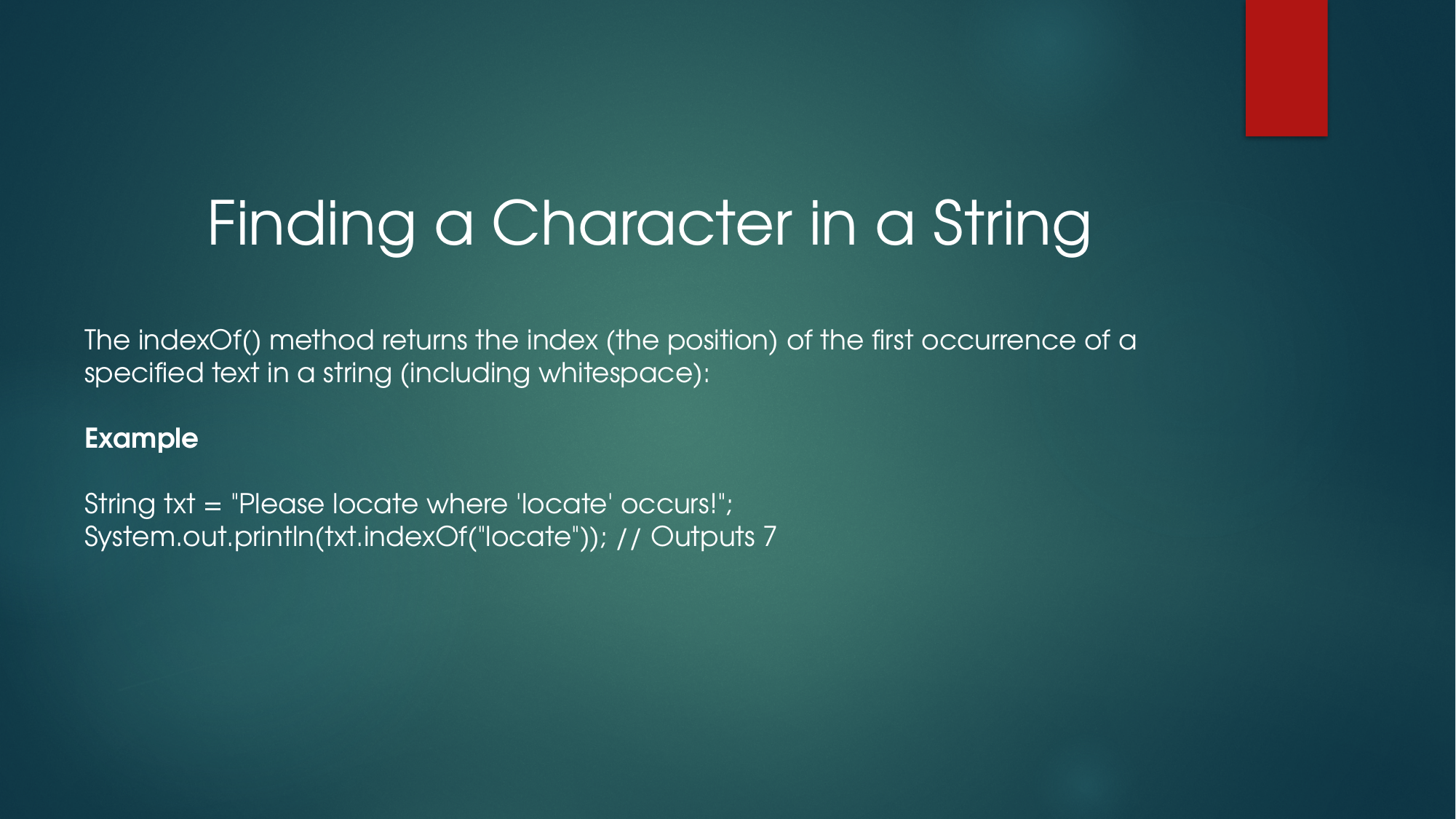

Finding a Character in a String

The indexOf() method returns the index (the position) of the first occurrence of a specified text in a string (including whitespace):

Example

String txt = "Please locate where 'locate' occurs!";
System.out.println(txt.indexOf("locate")); // Outputs 7